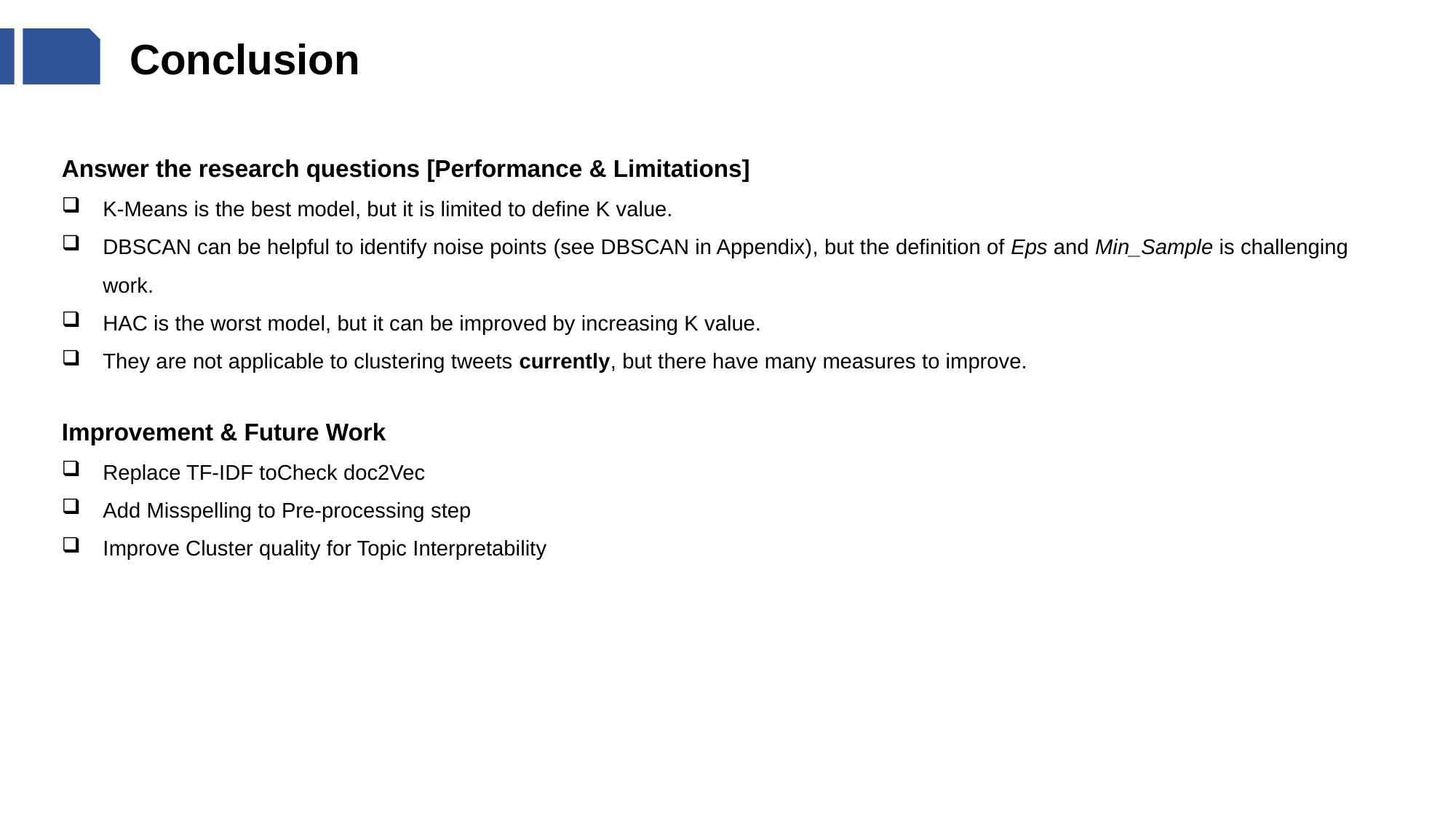

Conclusion

Answer the research questions [Performance & Limitations]
K-Means is the best model, but it is limited to define K value.
DBSCAN can be helpful to identify noise points (see DBSCAN in Appendix), but the definition of Eps and Min_Sample is challenging work.
HAC is the worst model, but it can be improved by increasing K value.
They are not applicable to clustering tweets currently, but there have many measures to improve.

Improvement & Future Work
Replace TF-IDF toCheck doc2Vec
Add Misspelling to Pre-processing step
Improve Cluster quality for Topic Interpretability